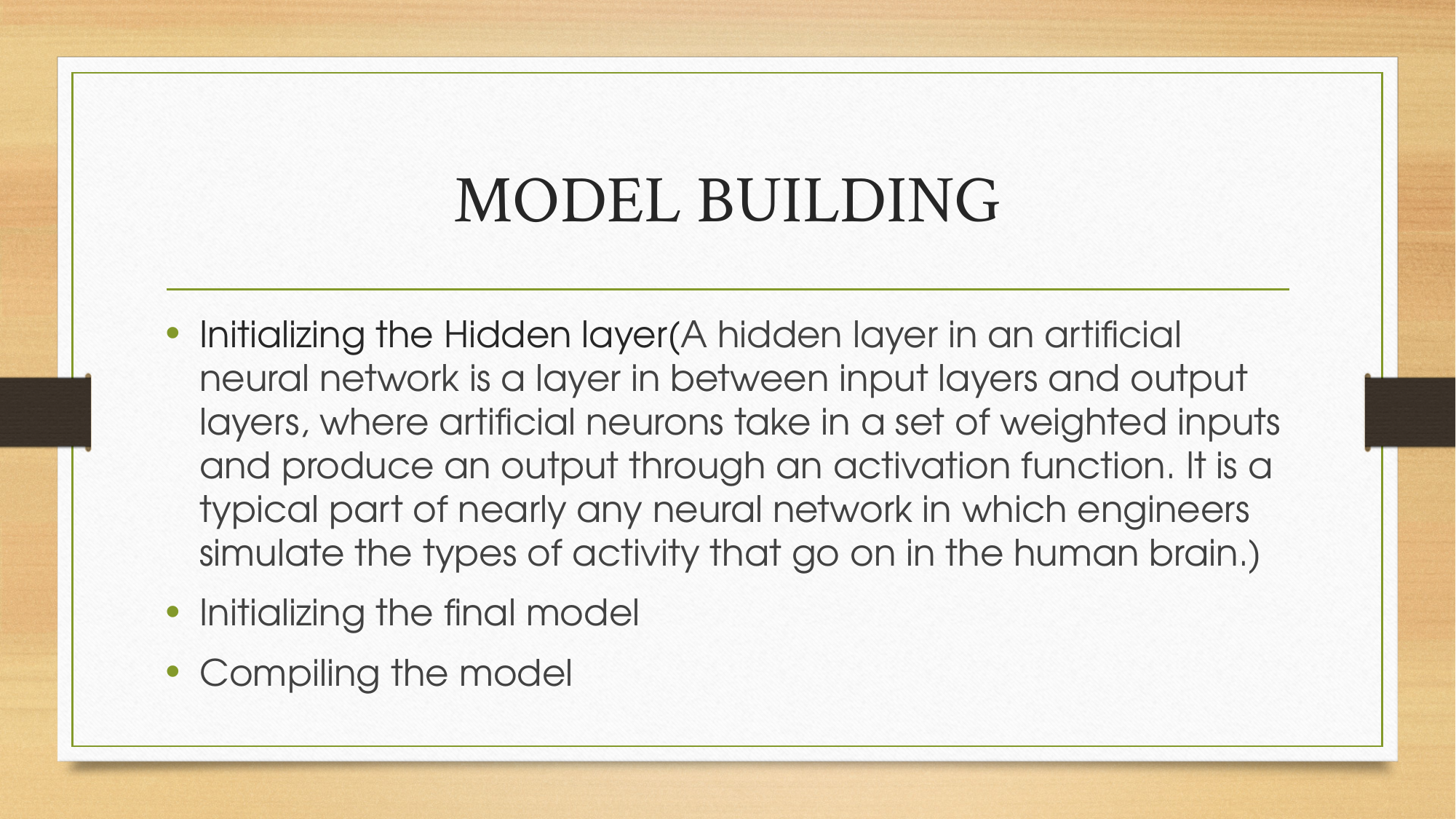

# MODEL BUILDING
Initializing the Hidden layer(A hidden layer in an artificial neural network is a layer in between input layers and output layers, where artificial neurons take in a set of weighted inputs and produce an output through an activation function. It is a typical part of nearly any neural network in which engineers simulate the types of activity that go on in the human brain.)
Initializing the final model
Compiling the model